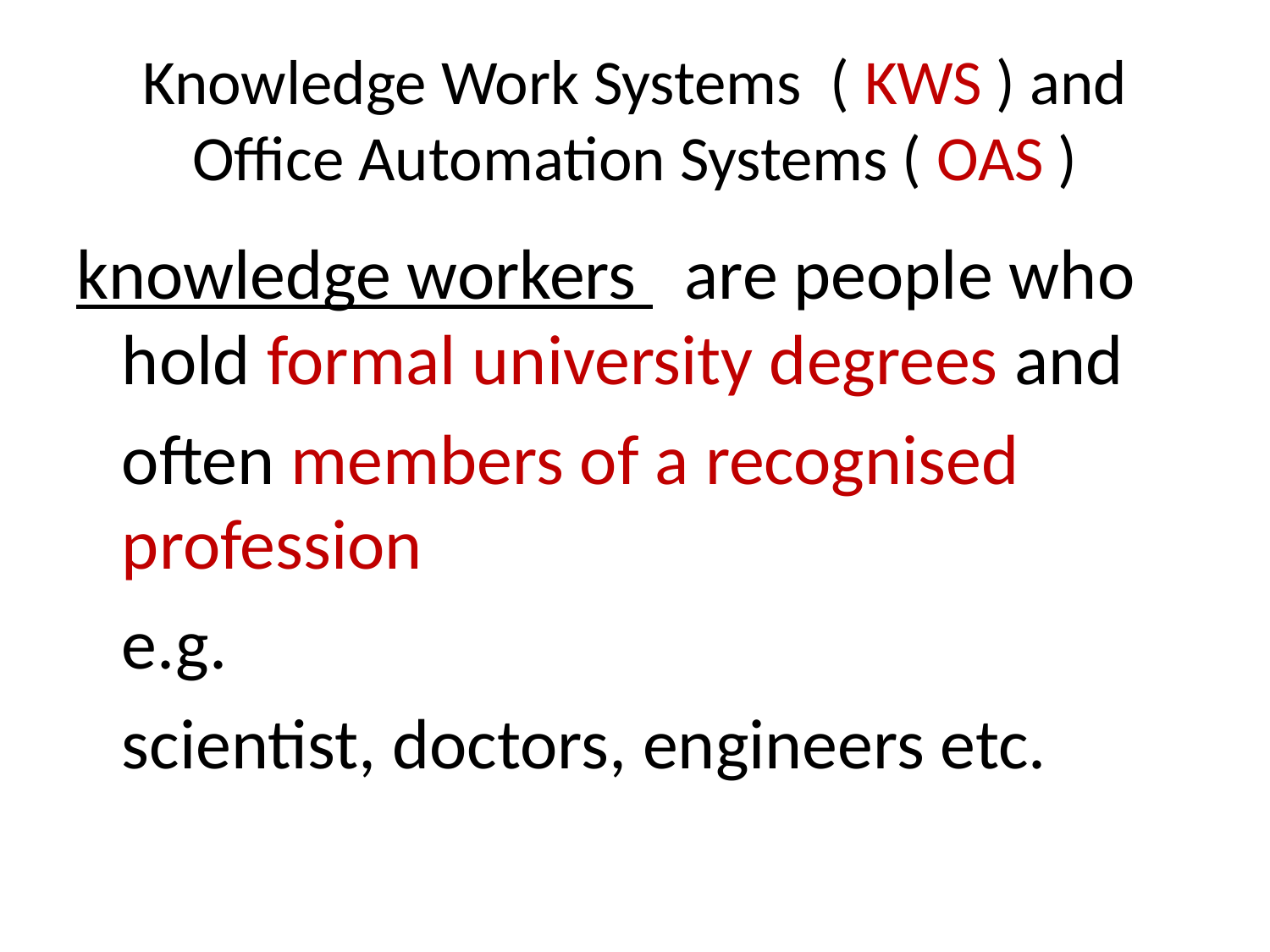

# Knowledge Work Systems  ( KWS ) and Office Automation Systems ( OAS )
knowledge workers   are people who hold formal university degrees and
	often members of a recognised profession
	e.g.
		scientist, doctors, engineers etc.